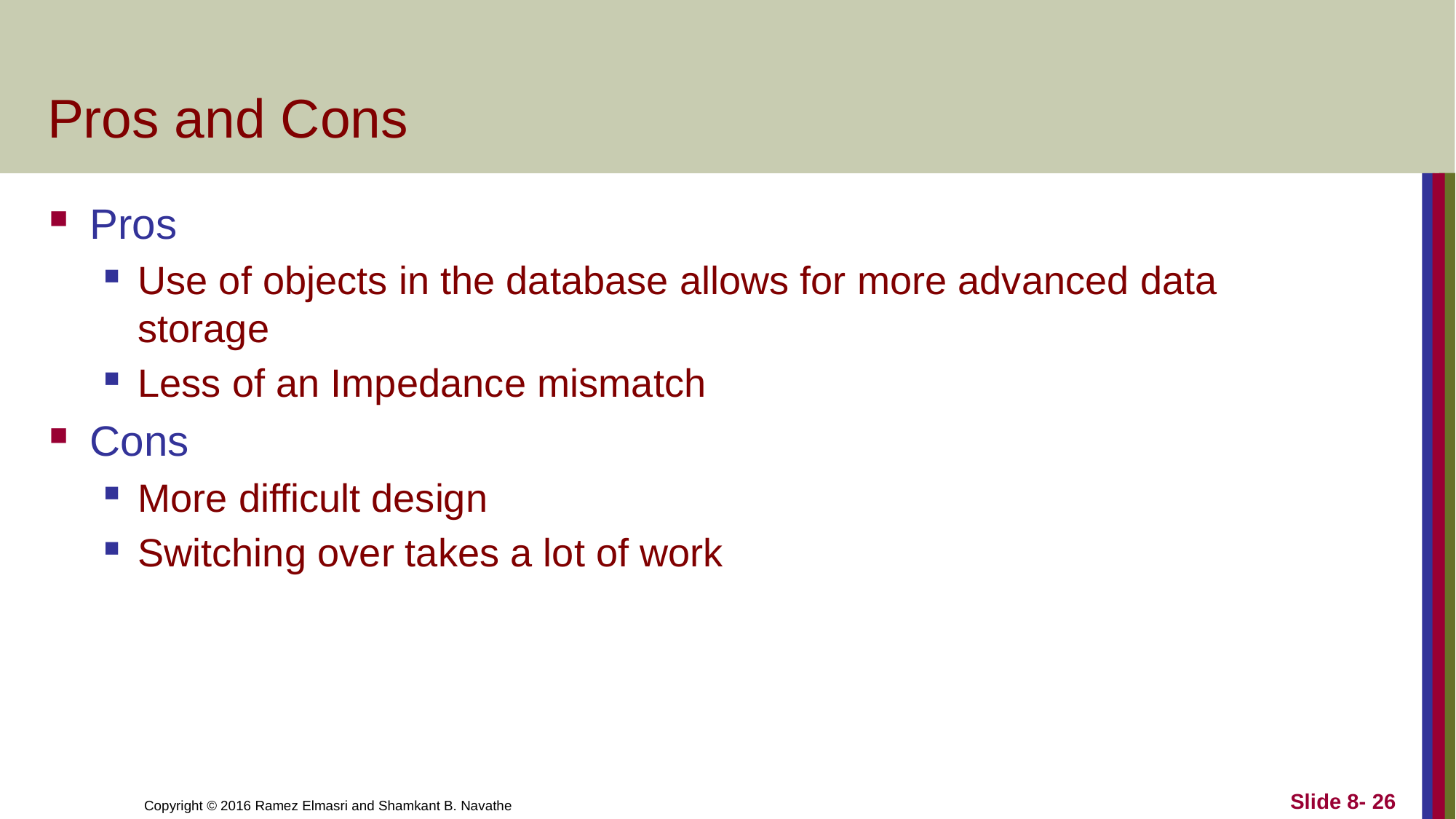

# Pros and Cons
Pros
Use of objects in the database allows for more advanced data storage
Less of an Impedance mismatch
Cons
More difficult design
Switching over takes a lot of work

Slide 8- 26